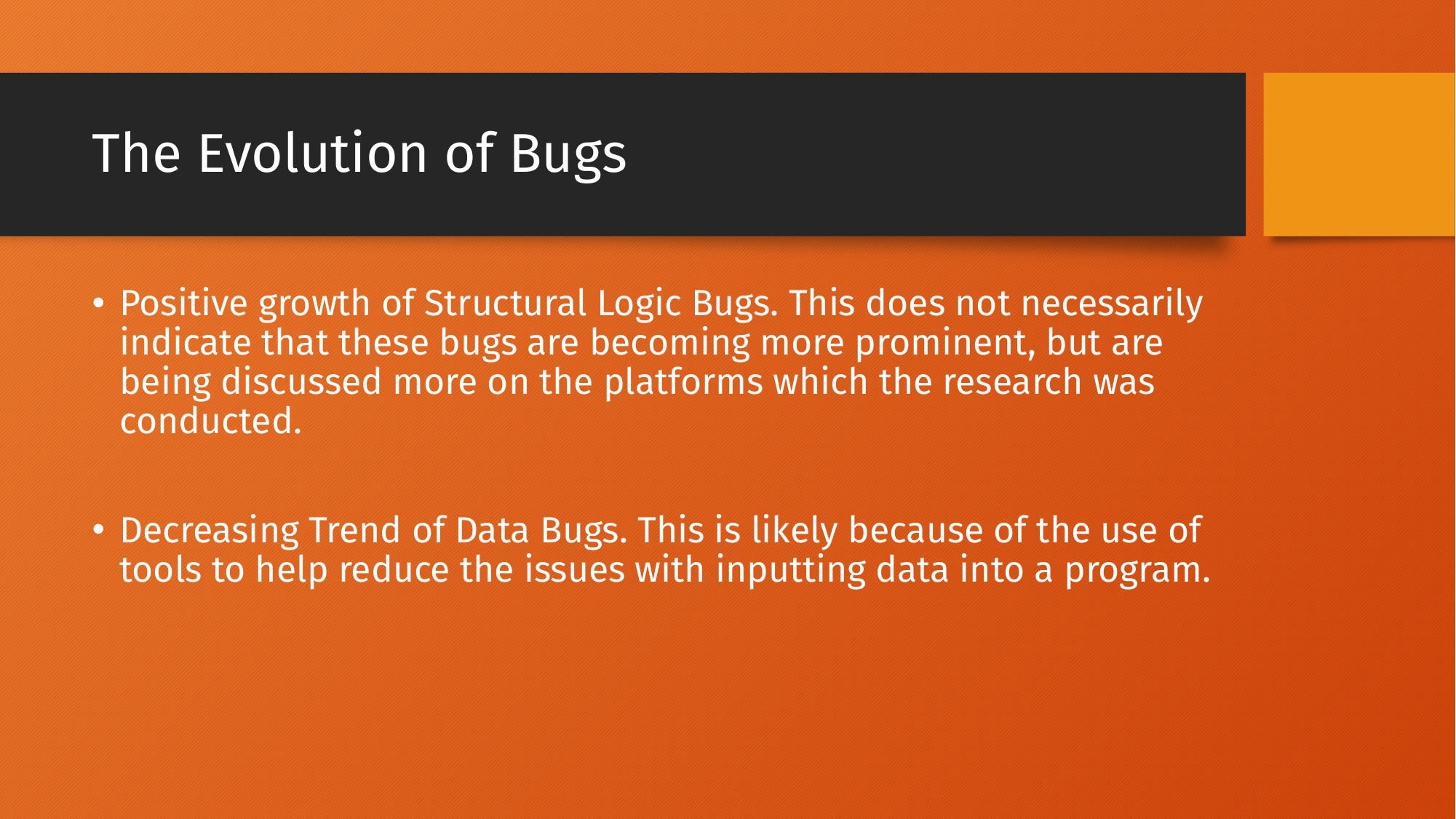

# The Evolution of Bugs
Positive growth of Structural Logic Bugs. This does not necessarily indicate that these bugs are becoming more prominent, but are being discussed more on the platforms which the research was conducted.

Decreasing Trend of Data Bugs. This is likely because of the use of tools to help reduce the issues with inputting data into a program.